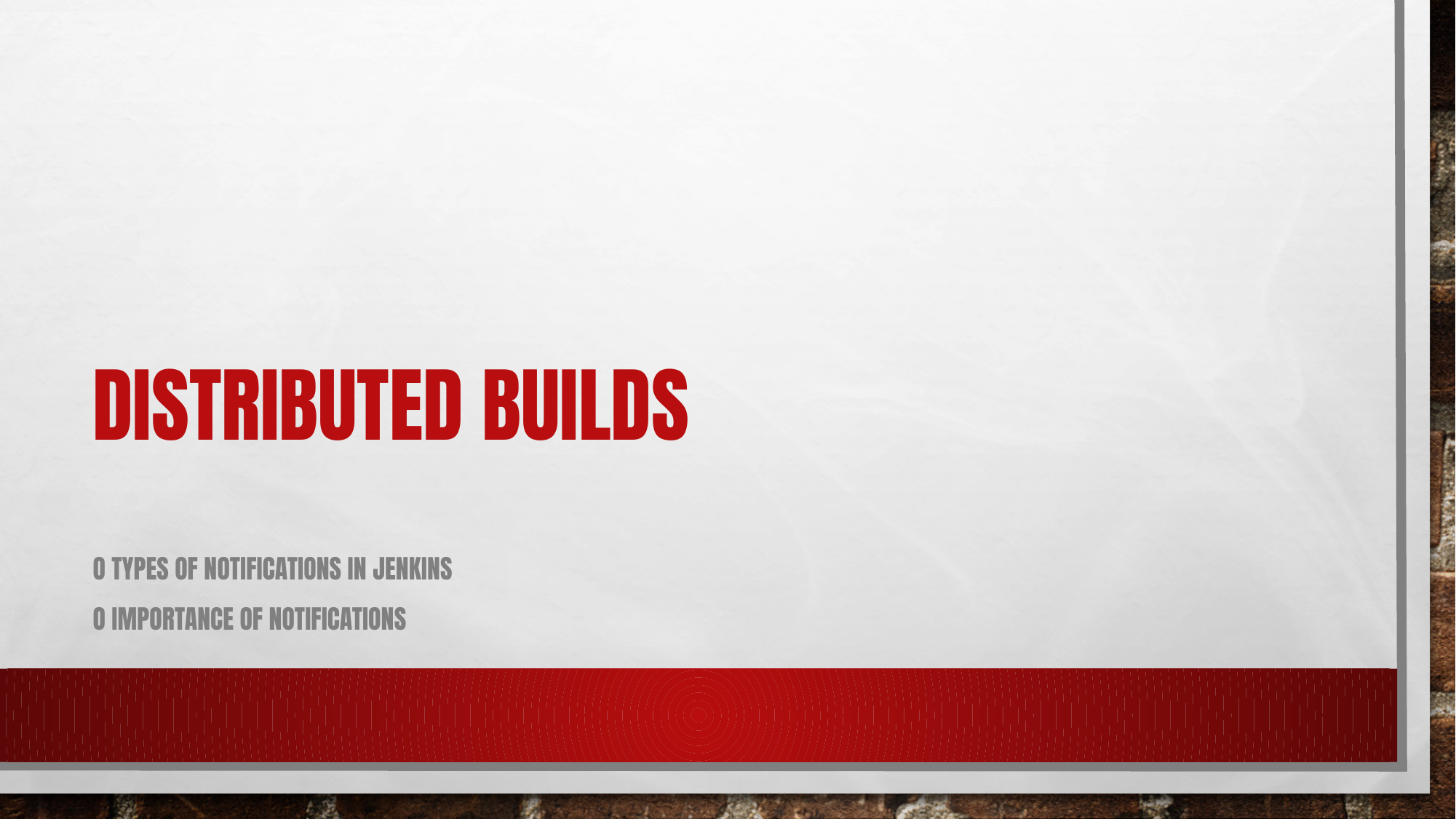

# Distributed Builds

o Types of notifications in Jenkins
o Importance of notifications